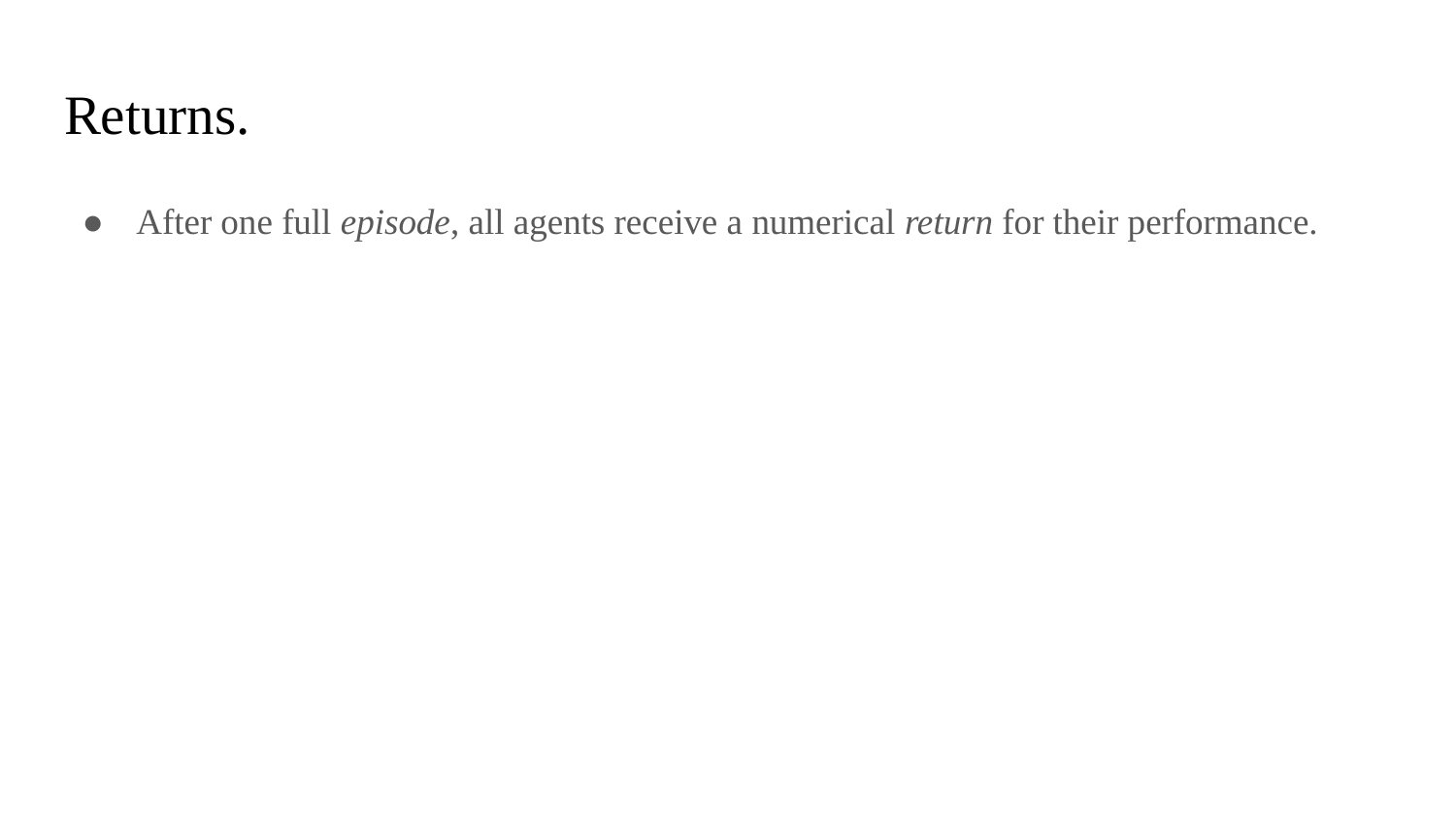

# Returns.
After one full episode, all agents receive a numerical return for their performance.